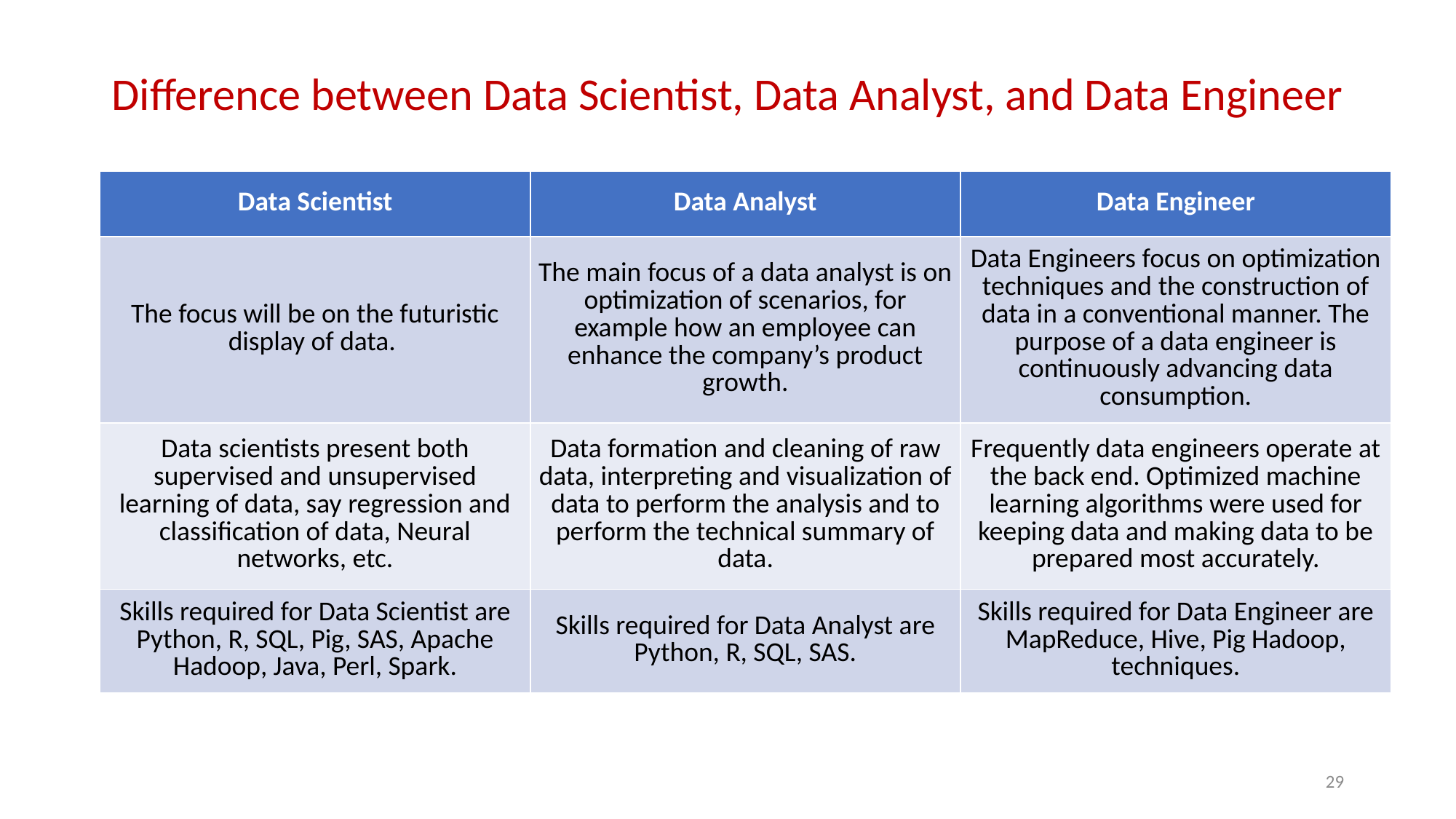

# Difference between Data Scientist, Data Analyst, and Data Engineer
| Data Scientist | Data Analyst | Data Engineer |
| --- | --- | --- |
| The focus will be on the futuristic display of data. | The main focus of a data analyst is on optimization of scenarios, for example how an employee can enhance the company’s product growth. | Data Engineers focus on optimization techniques and the construction of data in a conventional manner. The purpose of a data engineer is continuously advancing data consumption. |
| Data scientists present both supervised and unsupervised learning of data, say regression and classification of data, Neural networks, etc. | Data formation and cleaning of raw data, interpreting and visualization of data to perform the analysis and to perform the technical summary of data. | Frequently data engineers operate at the back end. Optimized machine learning algorithms were used for keeping data and making data to be prepared most accurately. |
| Skills required for Data Scientist are Python, R, SQL, Pig, SAS, Apache Hadoop, Java, Perl, Spark. | Skills required for Data Analyst are Python, R, SQL, SAS. | Skills required for Data Engineer are MapReduce, Hive, Pig Hadoop, techniques. |
29